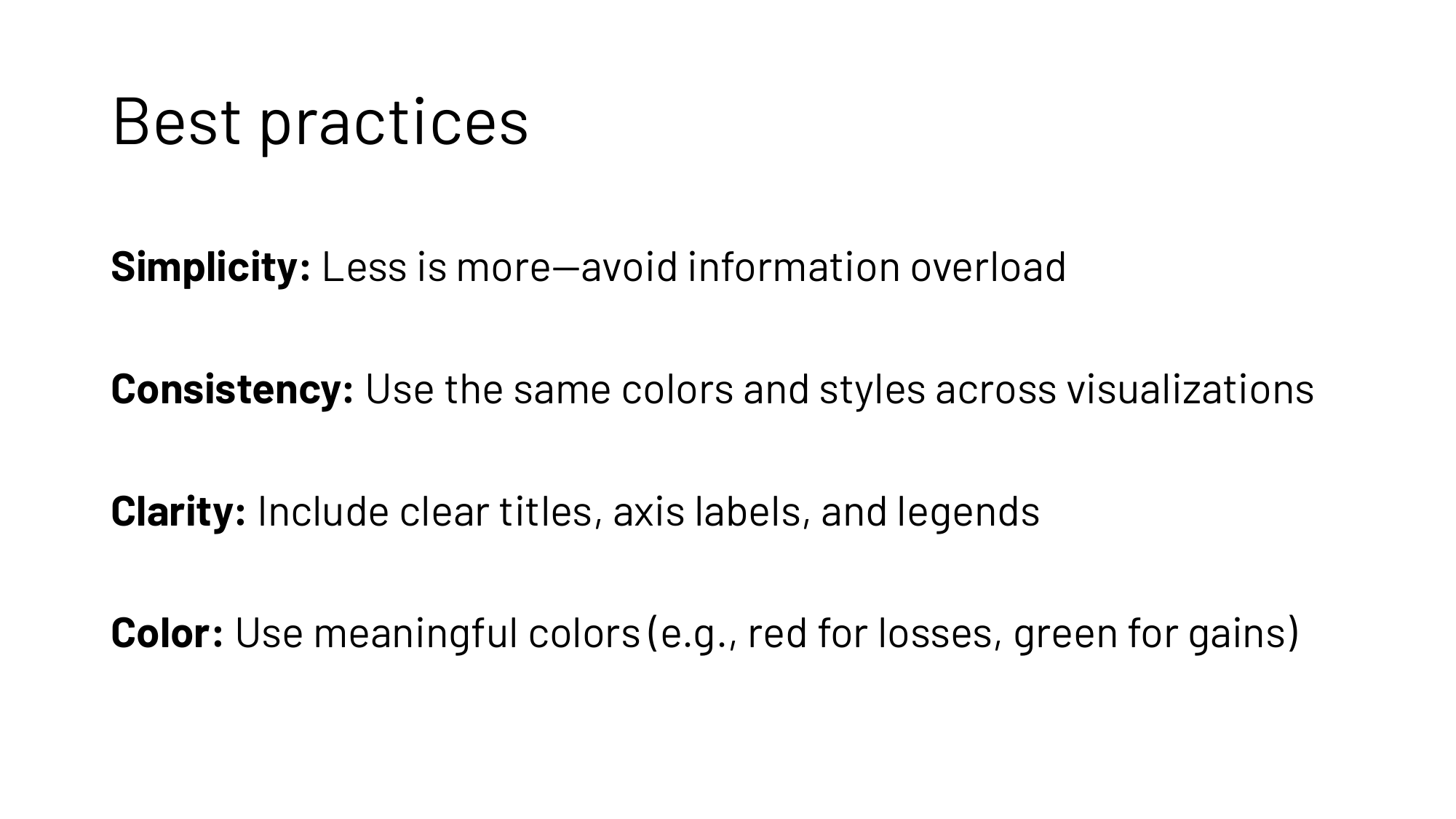

# Best practices
Simplicity: Less is more—avoid information overload

Consistency: Use the same colors and styles across visualizations

Clarity: Include clear titles, axis labels, and legends

Color: Use meaningful colors (e.g., red for losses, green for gains)